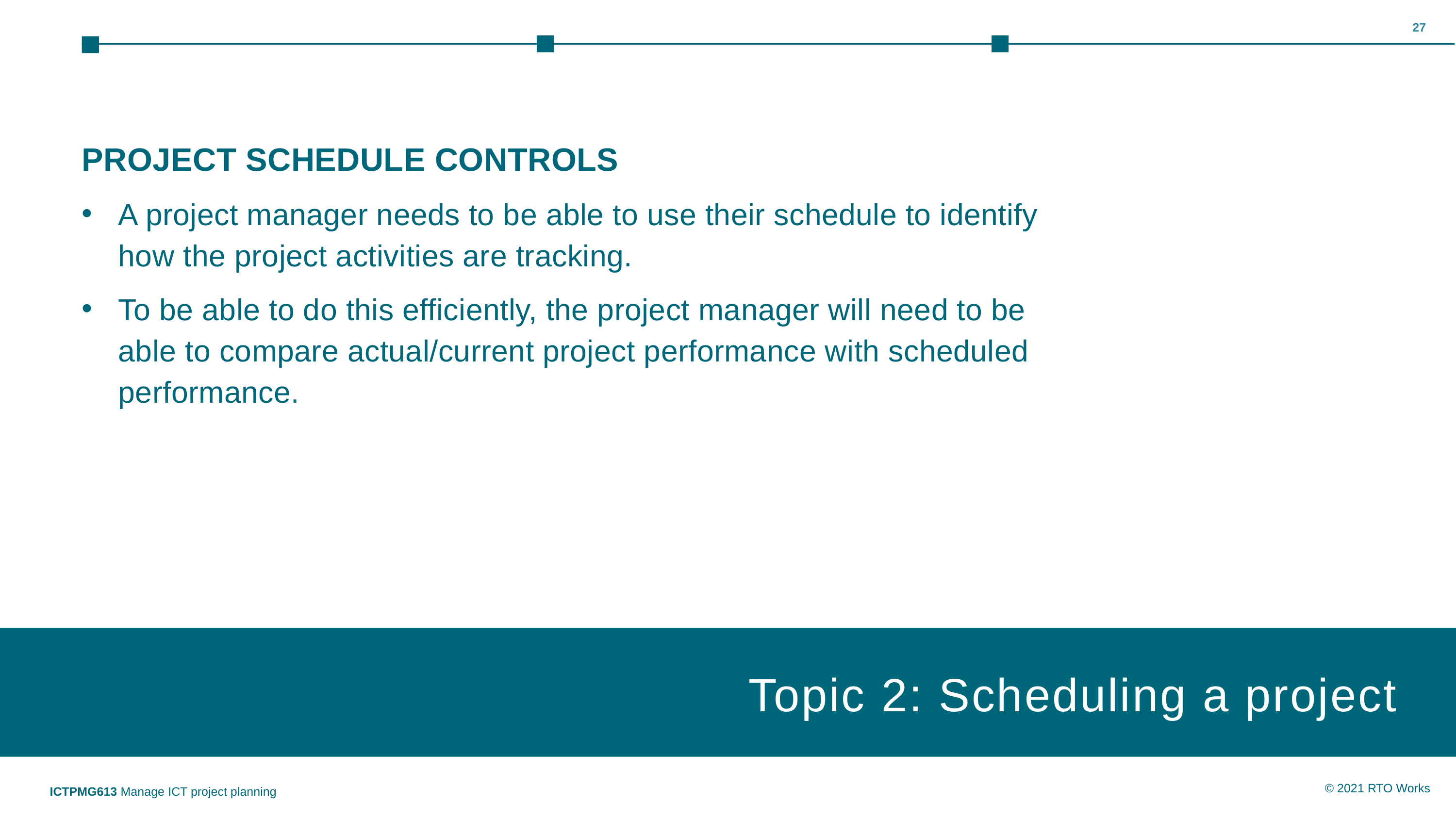

27

PROJECT SCHEDULE CONTROLS
A project manager needs to be able to use their schedule to identify how the project activities are tracking.
To be able to do this efficiently, the project manager will need to be able to compare actual/current project performance with scheduled performance.

Topic 2: Scheduling a project
Topic 1: Insert topic title
ICTPMG613 Manage ICT project planning
© 2021 RTO Works